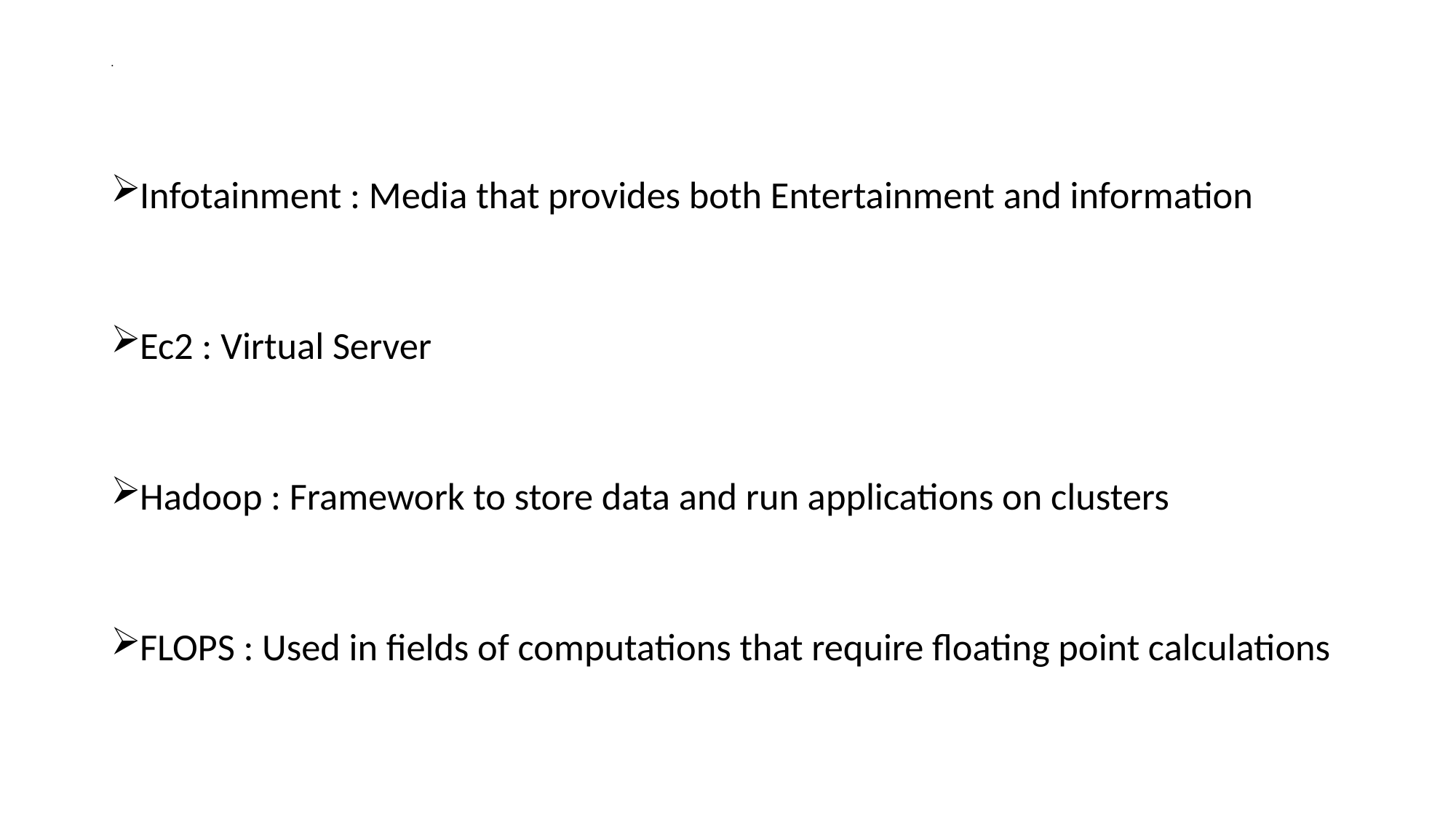

# .
Infotainment : Media that provides both Entertainment and information
Ec2 : Virtual Server
Hadoop : Framework to store data and run applications on clusters
FLOPS : Used in fields of computations that require floating point calculations